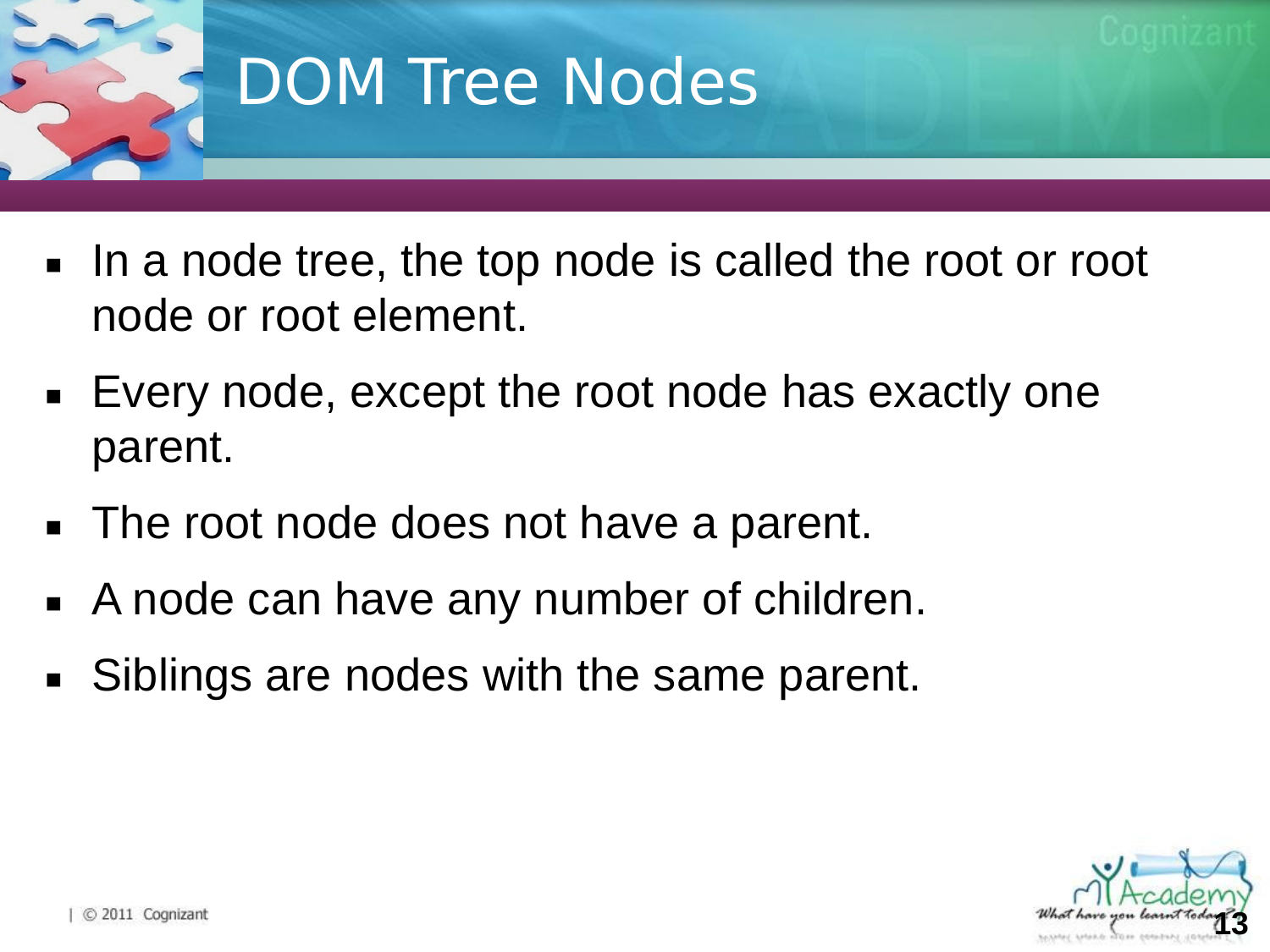

# DOM Tree Nodes

In a node tree, the top node is called the root or root node or root element.
Every node, except the root node has exactly one parent.
The root node does not have a parent.
A node can have any number of children.
Siblings are nodes with the same parent.
13